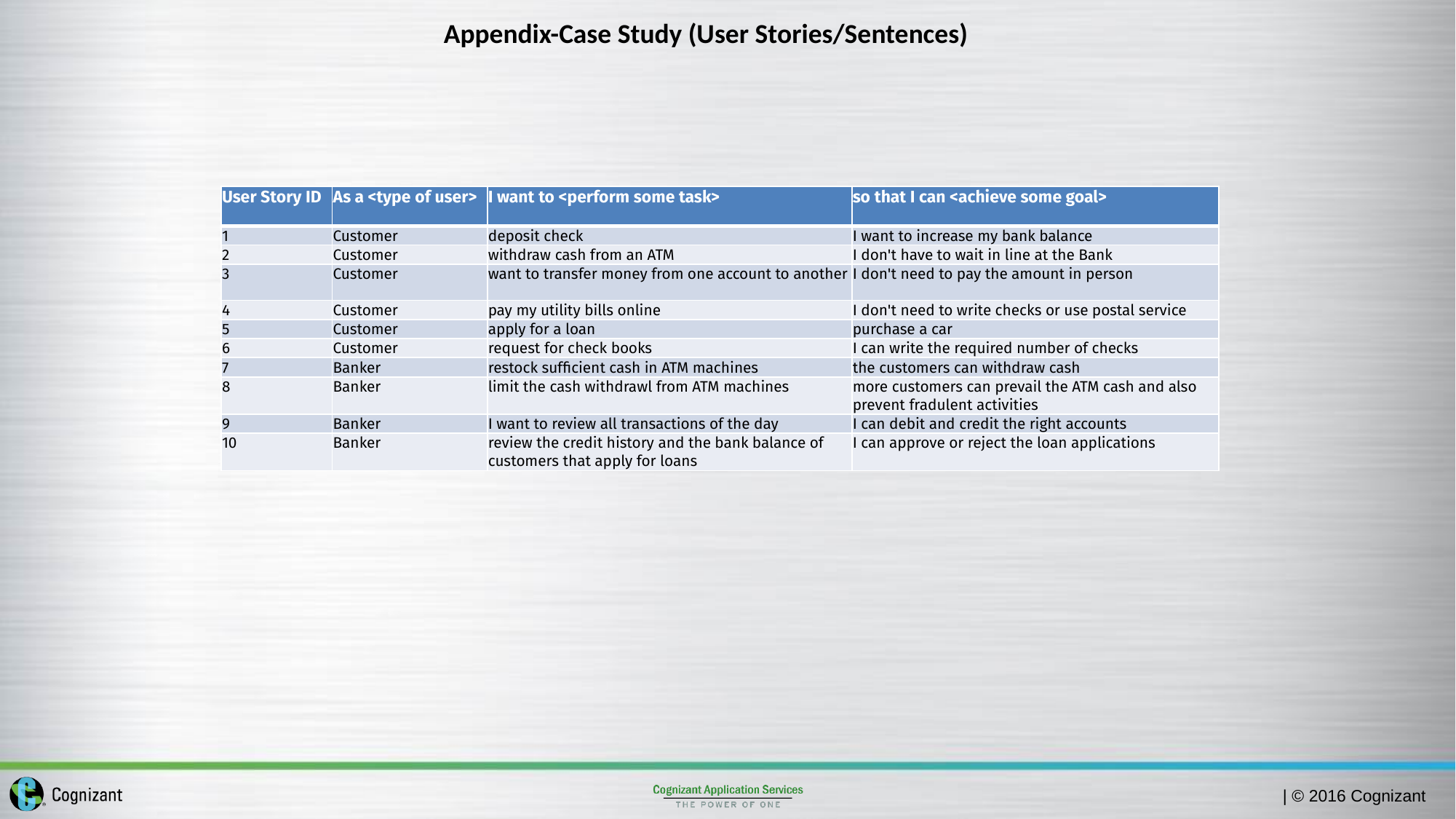

# Appendix-Case Study (User Stories/Sentences)
| User Story ID | As a <type of user> | I want to <perform some task> | so that I can <achieve some goal> |
| --- | --- | --- | --- |
| 1 | Customer | deposit check | I want to increase my bank balance |
| 2 | Customer | withdraw cash from an ATM | I don't have to wait in line at the Bank |
| 3 | Customer | want to transfer money from one account to another | I don't need to pay the amount in person |
| 4 | Customer | pay my utility bills online | I don't need to write checks or use postal service |
| 5 | Customer | apply for a loan | purchase a car |
| 6 | Customer | request for check books | I can write the required number of checks |
| 7 | Banker | restock sufficient cash in ATM machines | the customers can withdraw cash |
| 8 | Banker | limit the cash withdrawl from ATM machines | more customers can prevail the ATM cash and also prevent fradulent activities |
| 9 | Banker | I want to review all transactions of the day | I can debit and credit the right accounts |
| 10 | Banker | review the credit history and the bank balance of customers that apply for loans | I can approve or reject the loan applications |